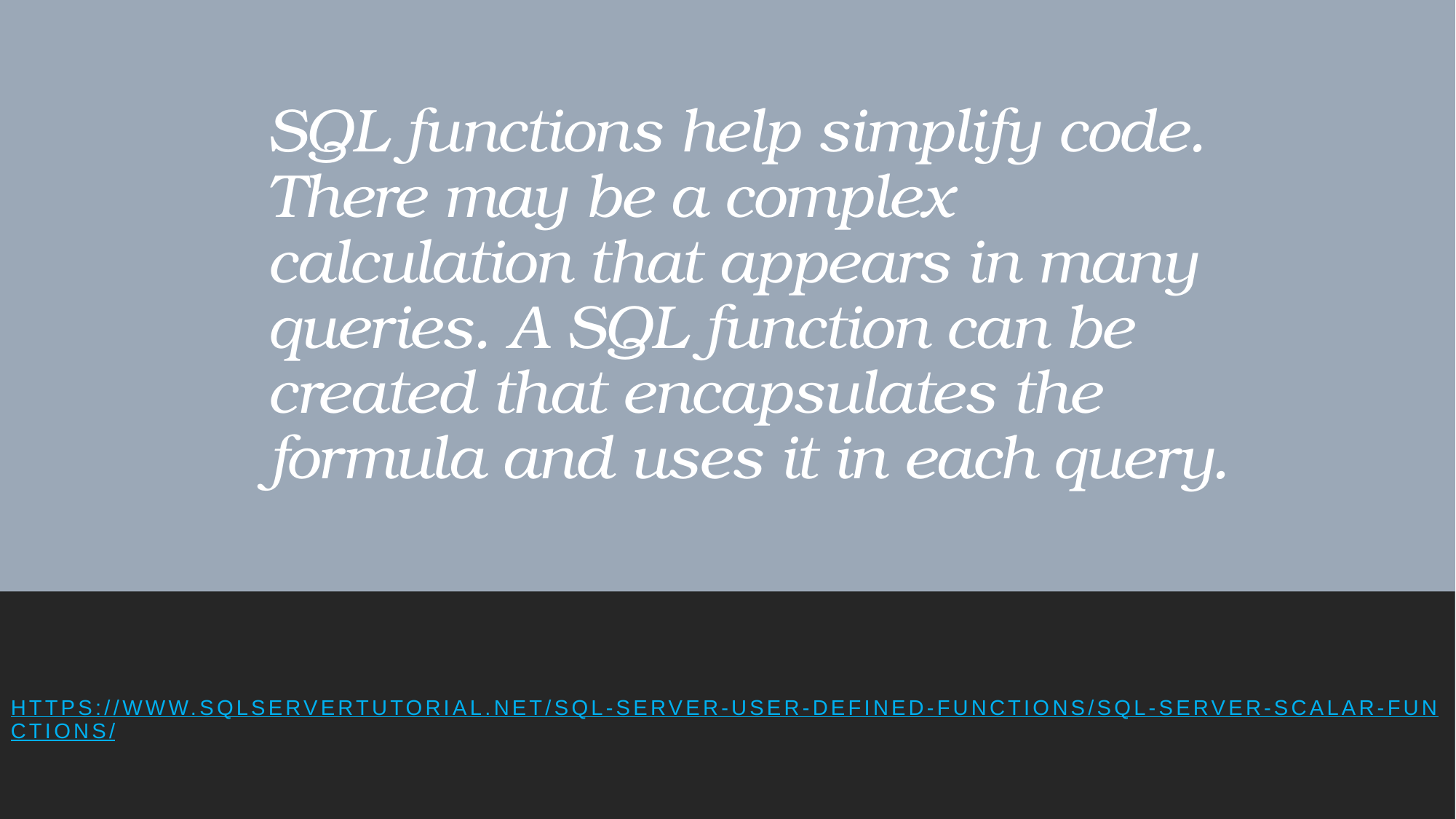

# SQL functions help simplify code. There may be a complex calculation that appears in many queries. A SQL function can be created that encapsulates the formula and uses it in each query.
https://www.sqlservertutorial.net/sql-server-user-defined-functions/sql-server-scalar-functions/